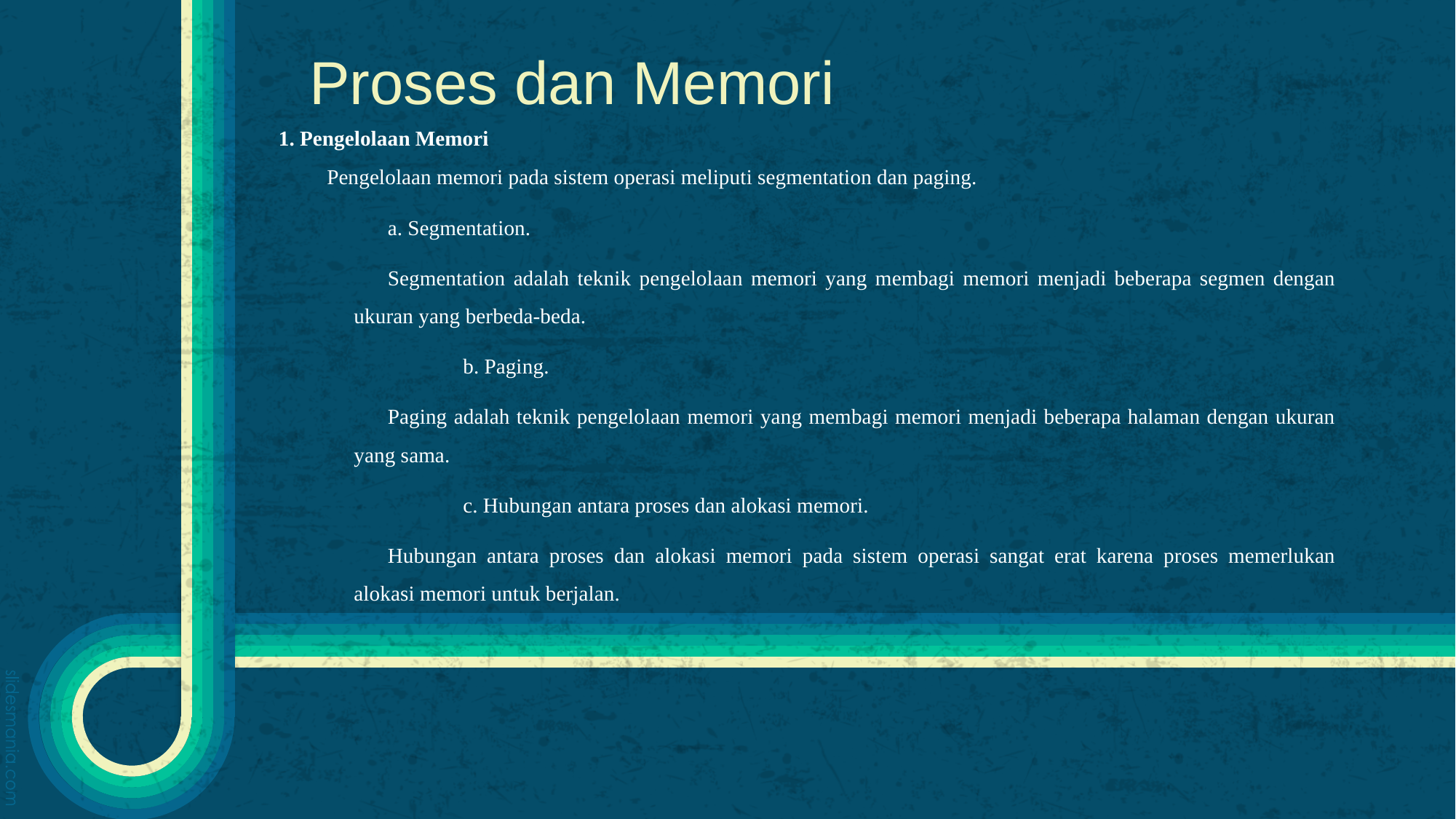

# Proses dan Memori
1. Pengelolaan Memori
    Pengelolaan memori pada sistem operasi meliputi segmentation dan paging.
	a. Segmentation.
Segmentation adalah teknik pengelolaan memori yang membagi memori menjadi beberapa segmen dengan ukuran yang berbeda-beda.
	b. Paging.
Paging adalah teknik pengelolaan memori yang membagi memori menjadi beberapa halaman dengan ukuran yang sama.
	c. Hubungan antara proses dan alokasi memori.
Hubungan antara proses dan alokasi memori pada sistem operasi sangat erat karena proses memerlukan alokasi memori untuk berjalan.